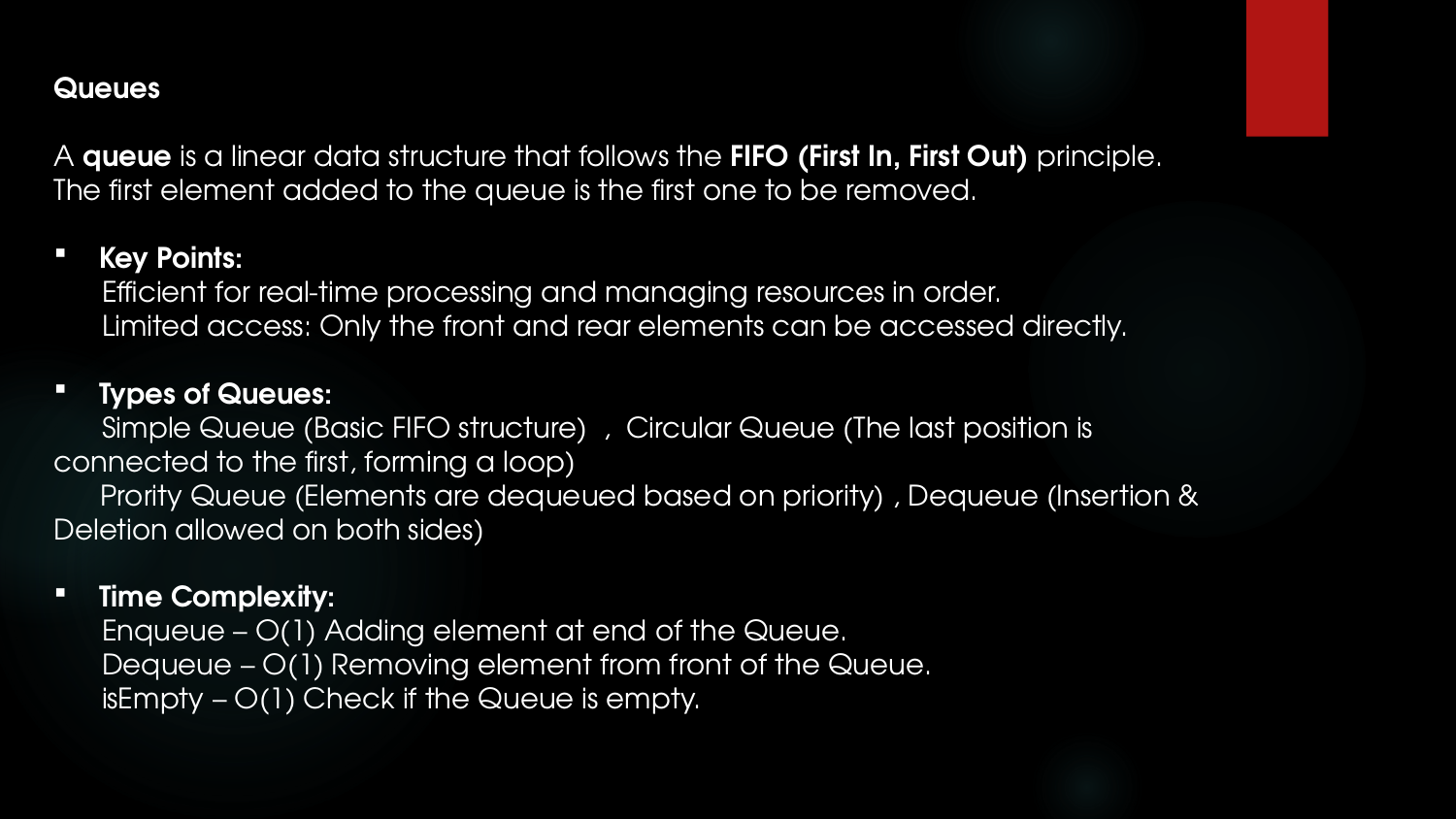

Queues

A queue is a linear data structure that follows the FIFO (First In, First Out) principle.
The first element added to the queue is the first one to be removed.

Key Points:
      Efficient for real-time processing and managing resources in order.
      Limited access: Only the front and rear elements can be accessed directly.

Types of Queues:
      Simple Queue (Basic FIFO structure)  ,  Circular Queue (The last position is connected to the first, forming a loop)
      Prority Queue (Elements are dequeued based on priority) , Dequeue (Insertion & Deletion allowed on both sides)

Time Complexity:
      Enqueue – O(1) Adding element at end of the Queue.
      Dequeue – O(1) Removing element from front of the Queue.
      isEmpty – O(1) Check if the Queue is empty.